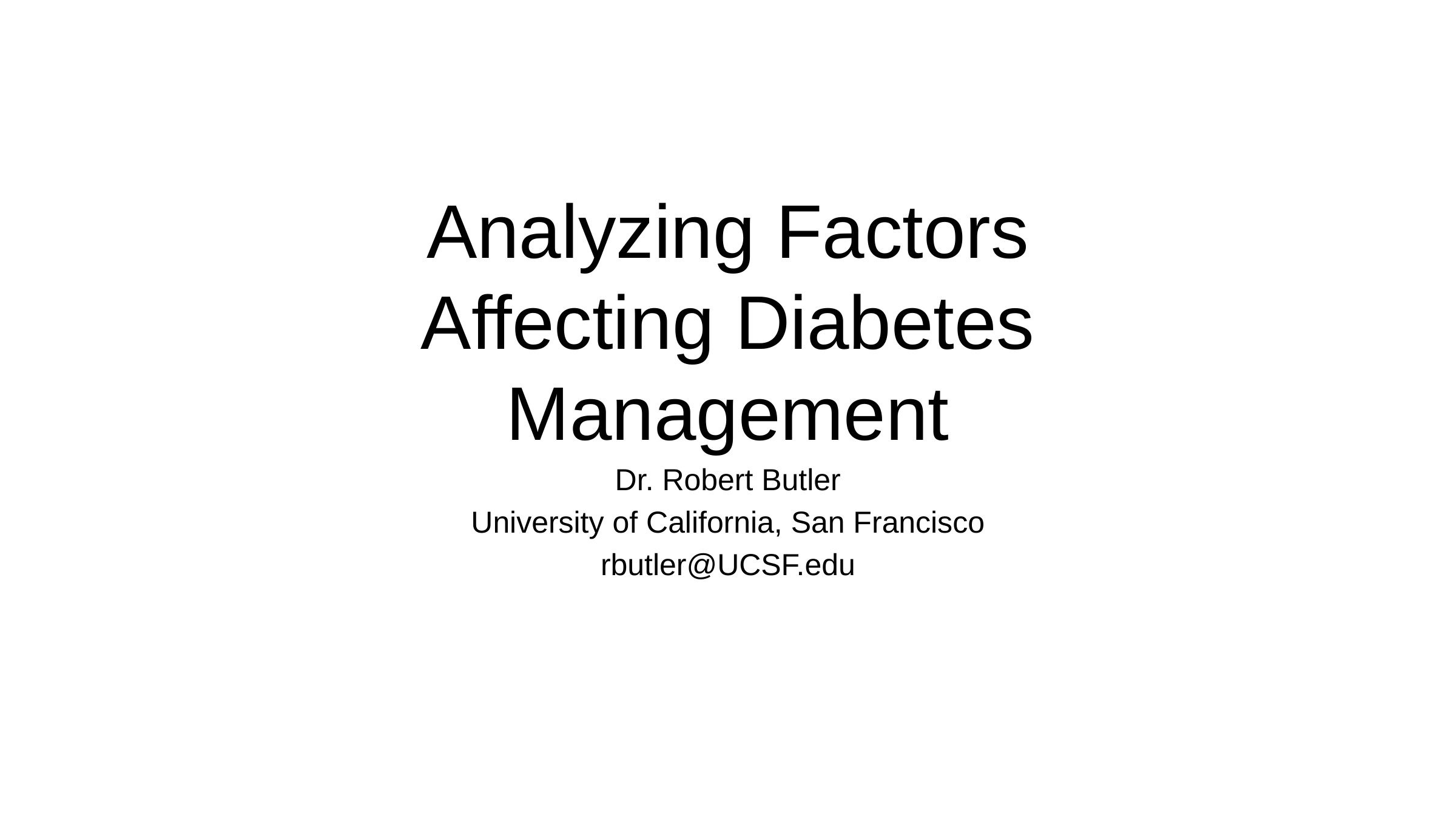

# Analyzing Factors Affecting Diabetes Management
Dr. Robert Butler
University of California, San Francisco
rbutler@UCSF.edu